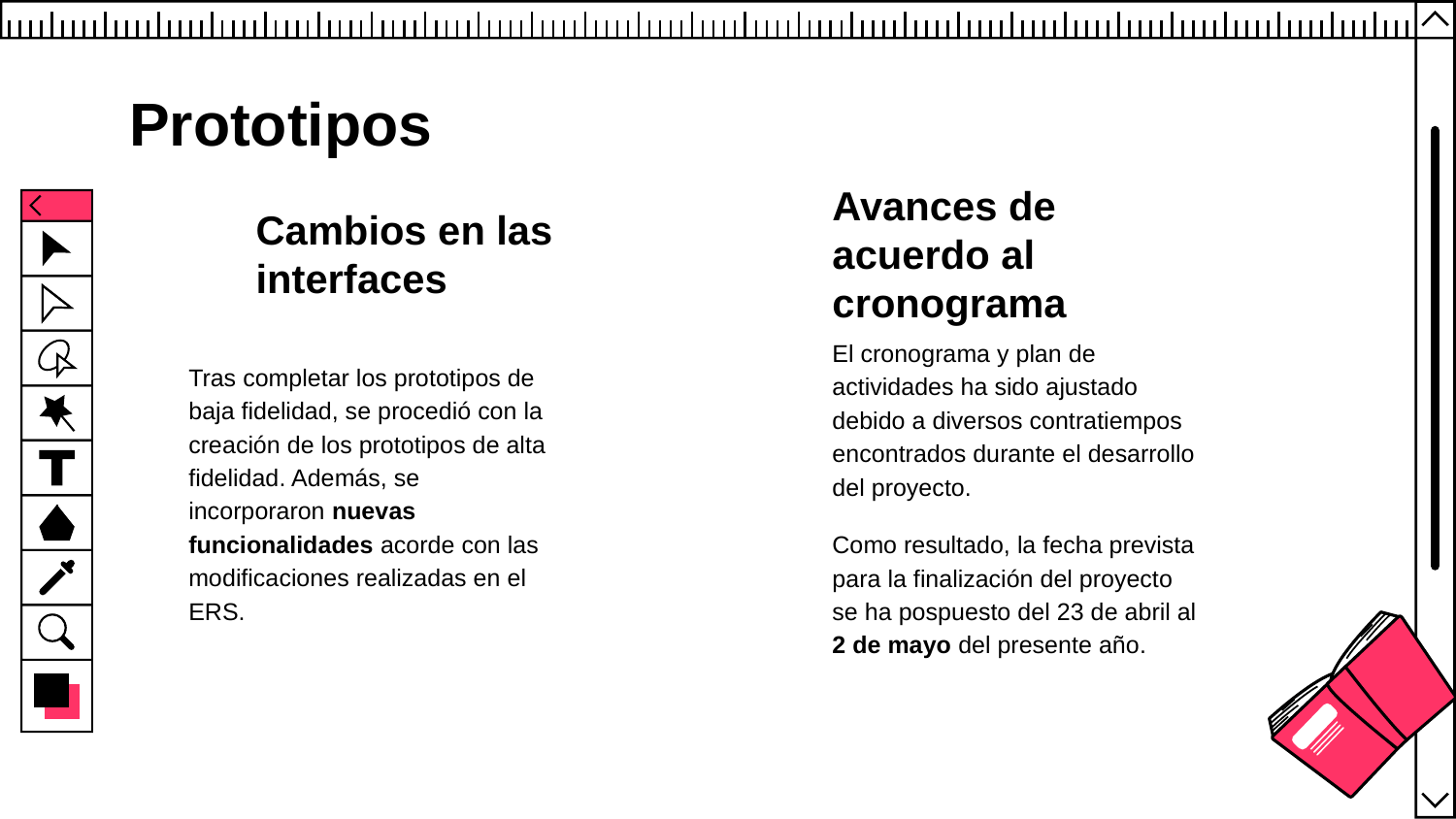

# Prototipos
Cambios en las interfaces
Avances de acuerdo al cronograma
El cronograma y plan de actividades ha sido ajustado debido a diversos contratiempos encontrados durante el desarrollo del proyecto.
Como resultado, la fecha prevista para la finalización del proyecto se ha pospuesto del 23 de abril al 2 de mayo del presente año.

Tras completar los prototipos de baja fidelidad, se procedió con la creación de los prototipos de alta fidelidad. Además, se incorporaron nuevas funcionalidades acorde con las modificaciones realizadas en el ERS.